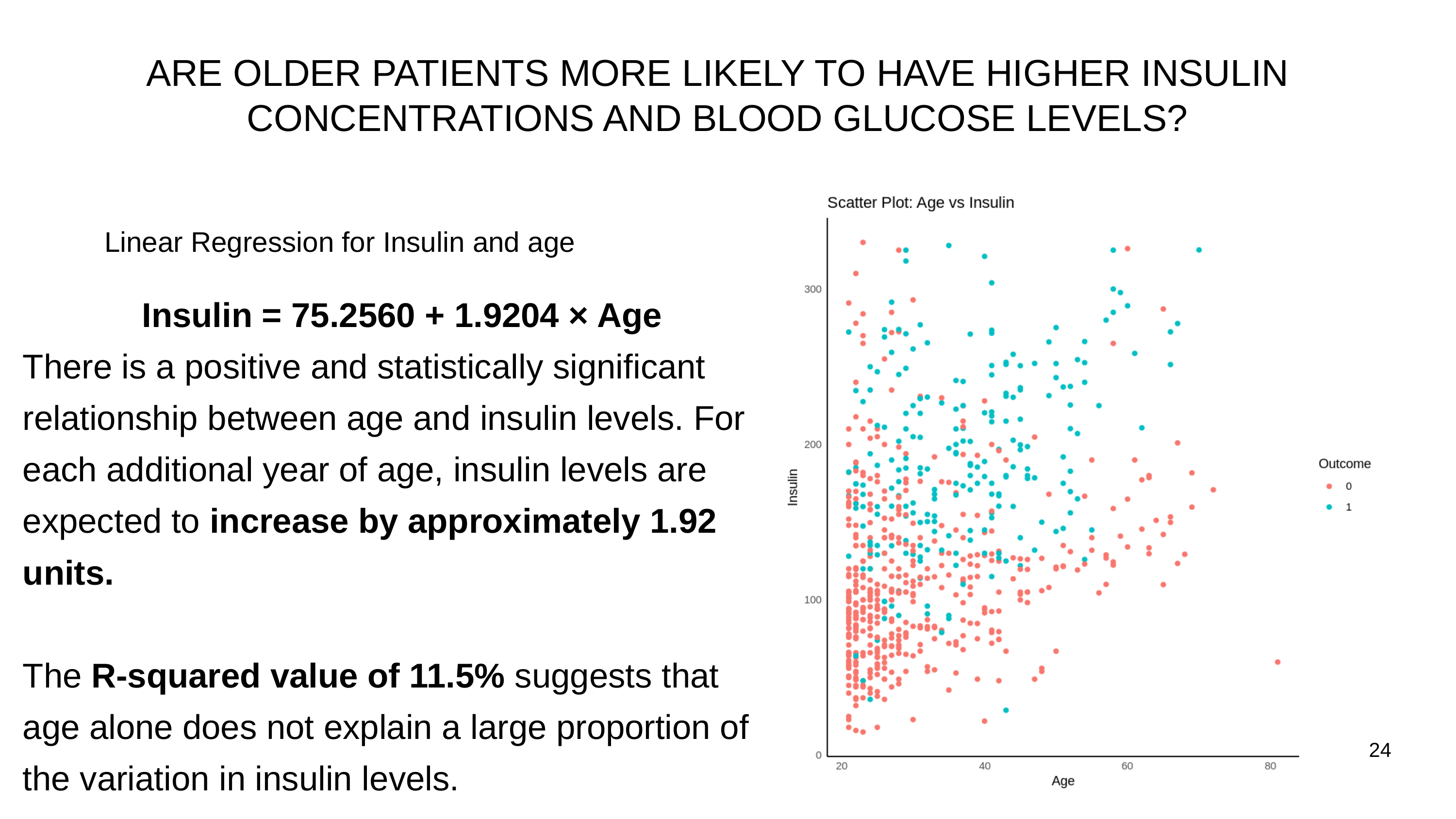

ARE OLDER PATIENTS MORE LIKELY TO HAVE HIGHER INSULIN CONCENTRATIONS AND BLOOD GLUCOSE LEVELS?

Linear Regression for Insulin and age
Insulin = 75.2560 + 1.9204 × Age
There is a positive and statistically significant relationship between age and insulin levels. For each additional year of age, insulin levels are expected to increase by approximately 1.92 units.

The R-squared value of 11.5% suggests that age alone does not explain a large proportion of the variation in insulin levels.
24